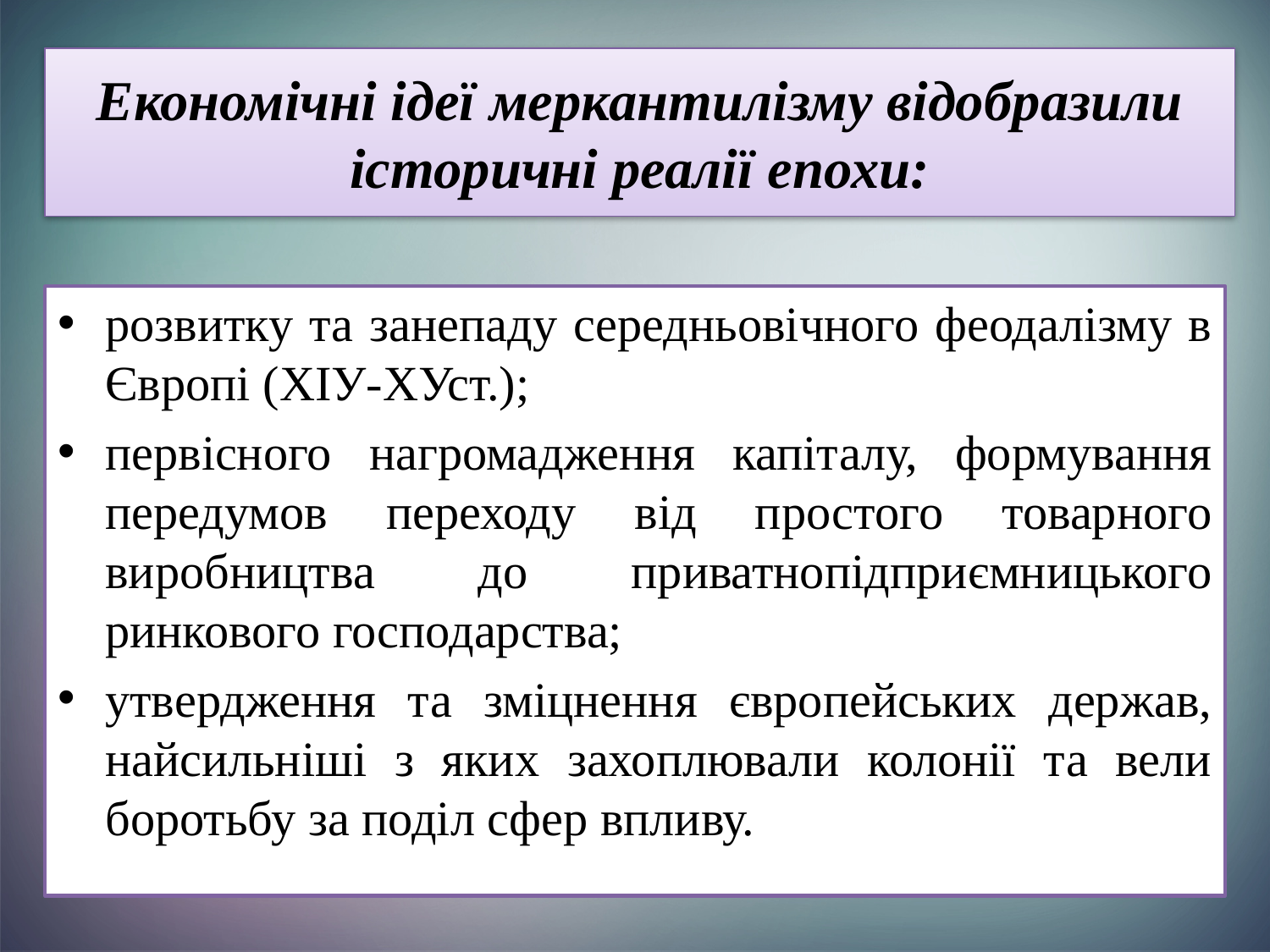

# Економічні ідеї меркантилізму відобразили історичні реалії епохи:
розвитку та занепаду середньовічного феодалізму в Європі (ХІУ-ХУст.);
первісного нагромадження капіталу, формування передумов переходу від простого товарного виробництва до приватнопідприємницького ринкового господарства;
утвердження та зміцнення європейських держав, найсильніші з яких захоплювали колонії та вели боротьбу за поділ сфер впливу.